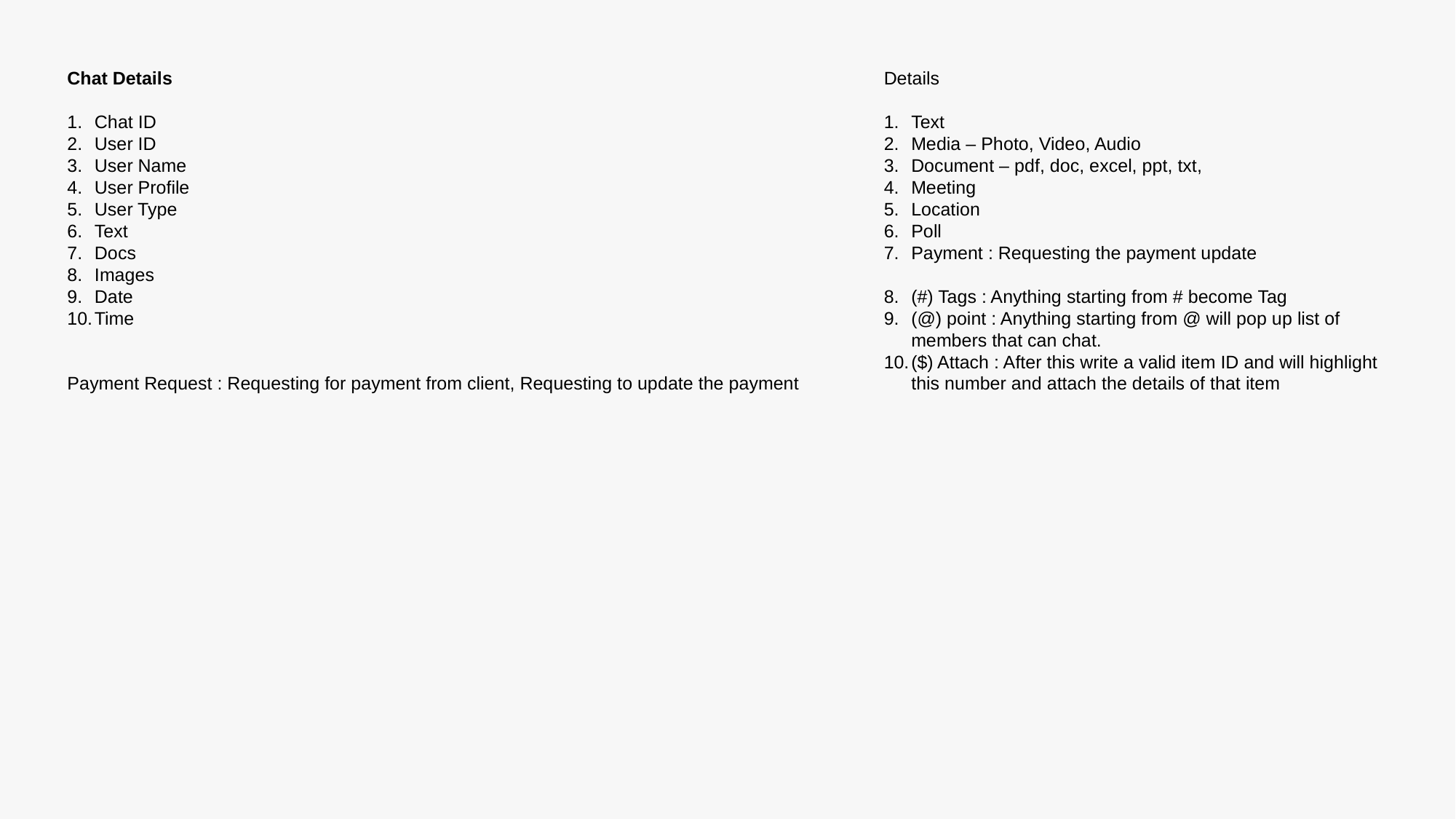

Chat Details

Chat ID
User ID
User Name
User Profile
User Type
Text
Docs
Images
Date
Time

Payment Request : Requesting for payment from client, Requesting to update the payment

Details

Text
Media – Photo, Video, Audio
Document – pdf, doc, excel, ppt, txt,
Meeting
Location
Poll
Payment : Requesting the payment update

(#) Tags : Anything starting from # become Tag
(@) point : Anything starting from @ will pop up list of members that can chat.
($) Attach : After this write a valid item ID and will highlight this number and attach the details of that item